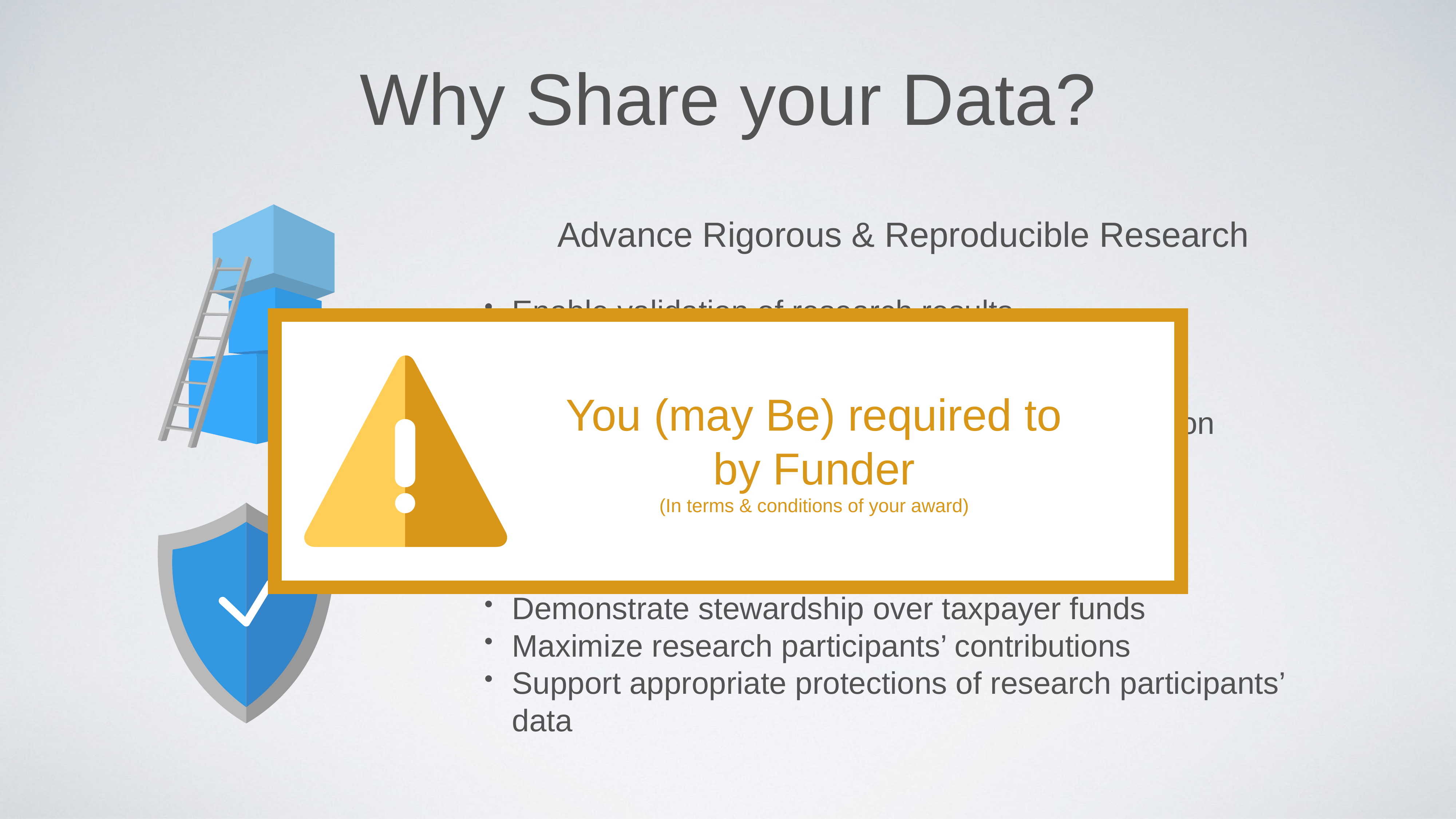

# Why Share your Data?

Advance Rigorous & Reproducible Research

Enable validation of research results
Make high-value datasets accessible
Accelerate future research directions
Increase opportunities for citation and collaboration

You (may Be) required to by Funder
(In terms & conditions of your award)

Promote Public Trust

Foster transparency and accountability
Demonstrate stewardship over taxpayer funds
Maximize research participants’ contributions
Support appropriate protections of research participants’ data